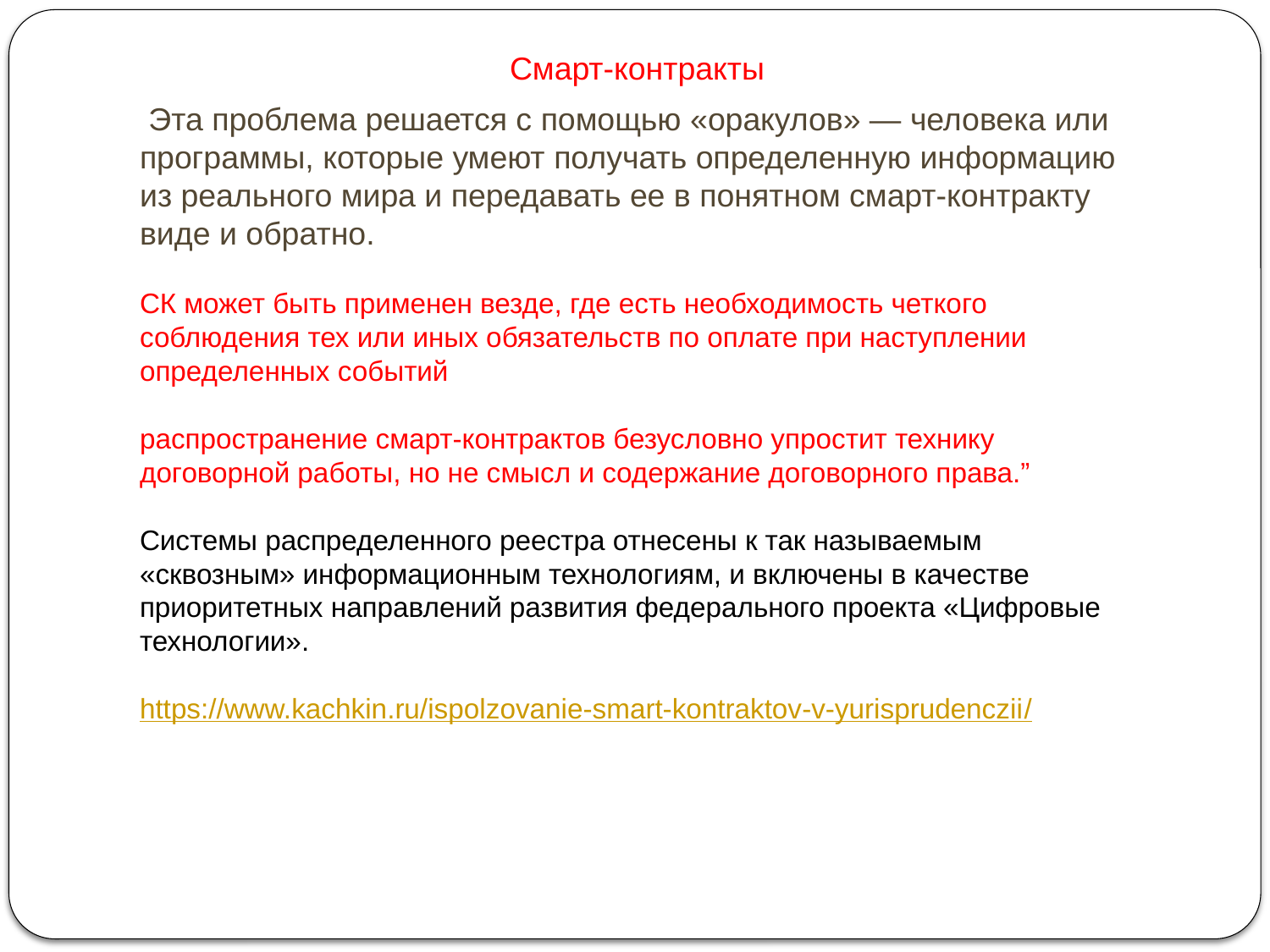

Смарт-контракты
 Эта проблема решается с помощью «оракулов» — человека или программы, которые умеют получать определенную информацию из реального мира и передавать ее в понятном смарт-контракту виде и обратно.

СК может быть применен везде, где есть необходимость четкого соблюдения тех или иных обязательств по оплате при наступлении определенных событий

распространение смарт-контрактов безусловно упростит технику договорной работы, но не смысл и содержание договорного права.”

Системы распределенного реестра отнесены к так называемым «сквозным» информационным технологиям, и включены в качестве приоритетных направлений развития федерального проекта «Цифровые технологии».

https://www.kachkin.ru/ispolzovanie-smart-kontraktov-v-yurisprudenczii/